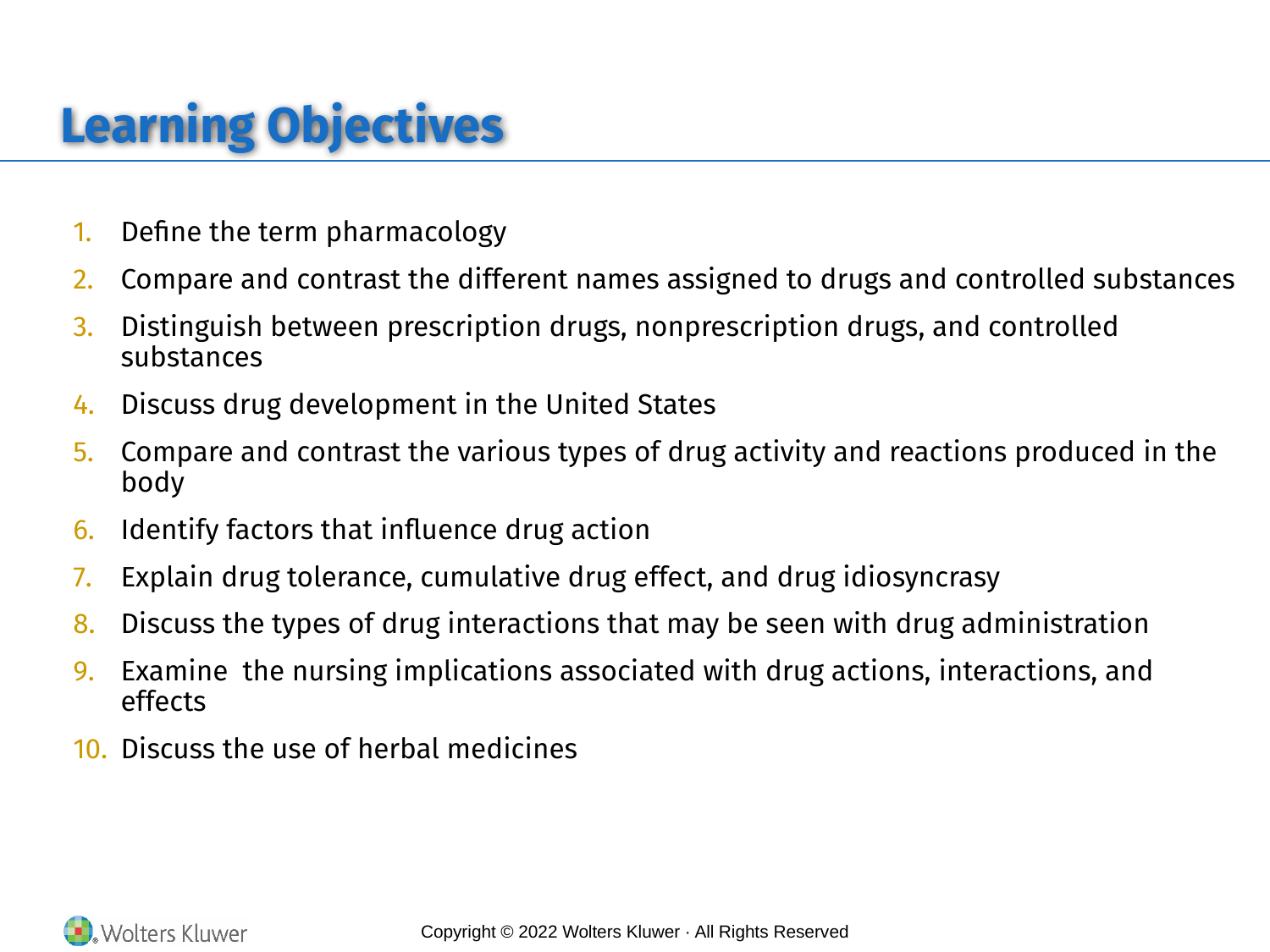

# Learning Objectives
Define the term pharmacology
Compare and contrast the different names assigned to drugs and controlled substances
Distinguish between prescription drugs, nonprescription drugs, and controlled substances
Discuss drug development in the United States
Compare and contrast the various types of drug activity and reactions produced in the body
Identify factors that influence drug action
Explain drug tolerance, cumulative drug effect, and drug idiosyncrasy
Discuss the types of drug interactions that may be seen with drug administration
Examine  the nursing implications associated with drug actions, interactions, and effects
Discuss the use of herbal medicines